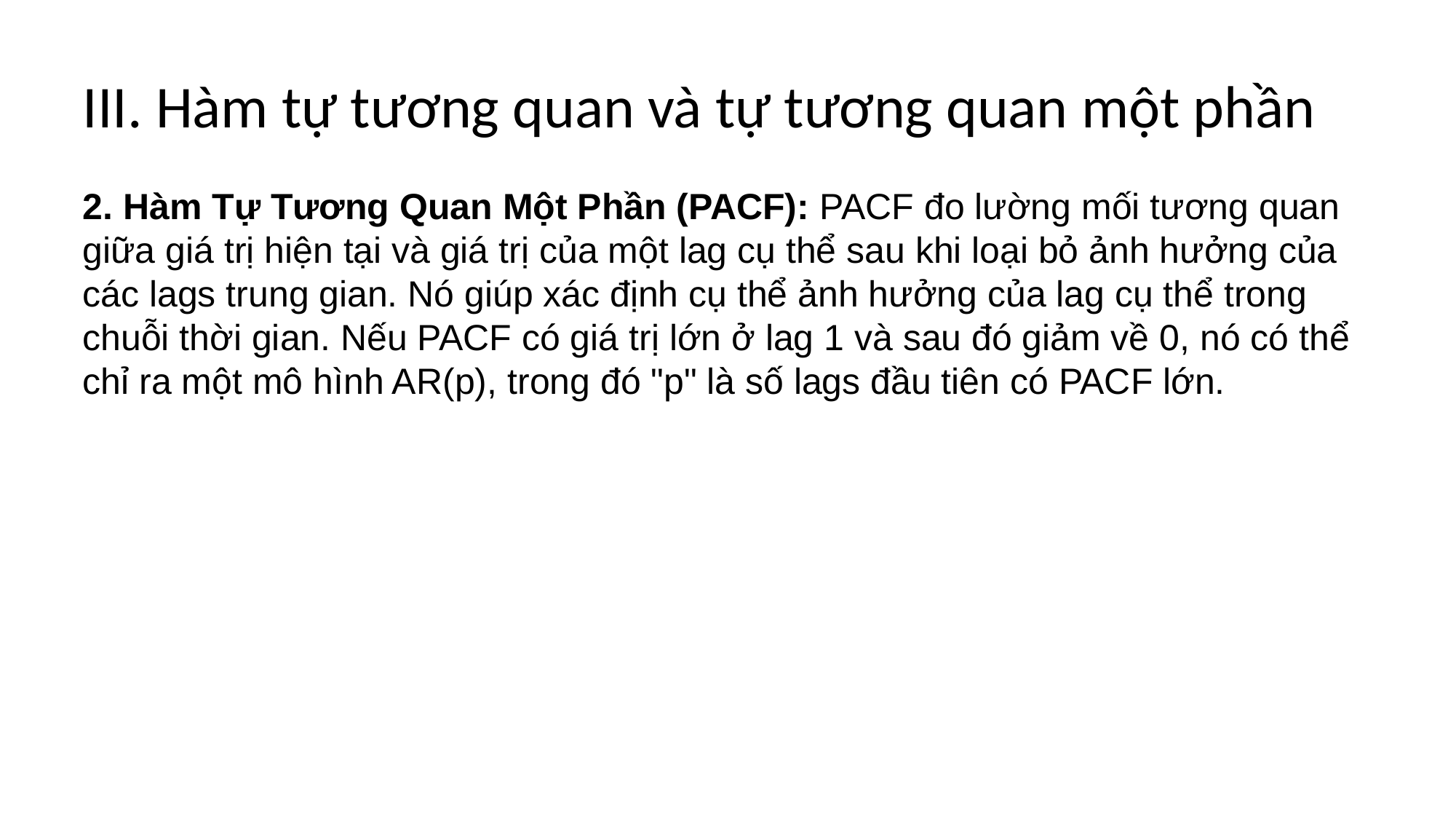

# III. Hàm tự tương quan và tự tương quan một phần
2. Hàm Tự Tương Quan Một Phần (PACF): PACF đo lường mối tương quan giữa giá trị hiện tại và giá trị của một lag cụ thể sau khi loại bỏ ảnh hưởng của các lags trung gian. Nó giúp xác định cụ thể ảnh hưởng của lag cụ thể trong chuỗi thời gian. Nếu PACF có giá trị lớn ở lag 1 và sau đó giảm về 0, nó có thể chỉ ra một mô hình AR(p), trong đó "p" là số lags đầu tiên có PACF lớn.